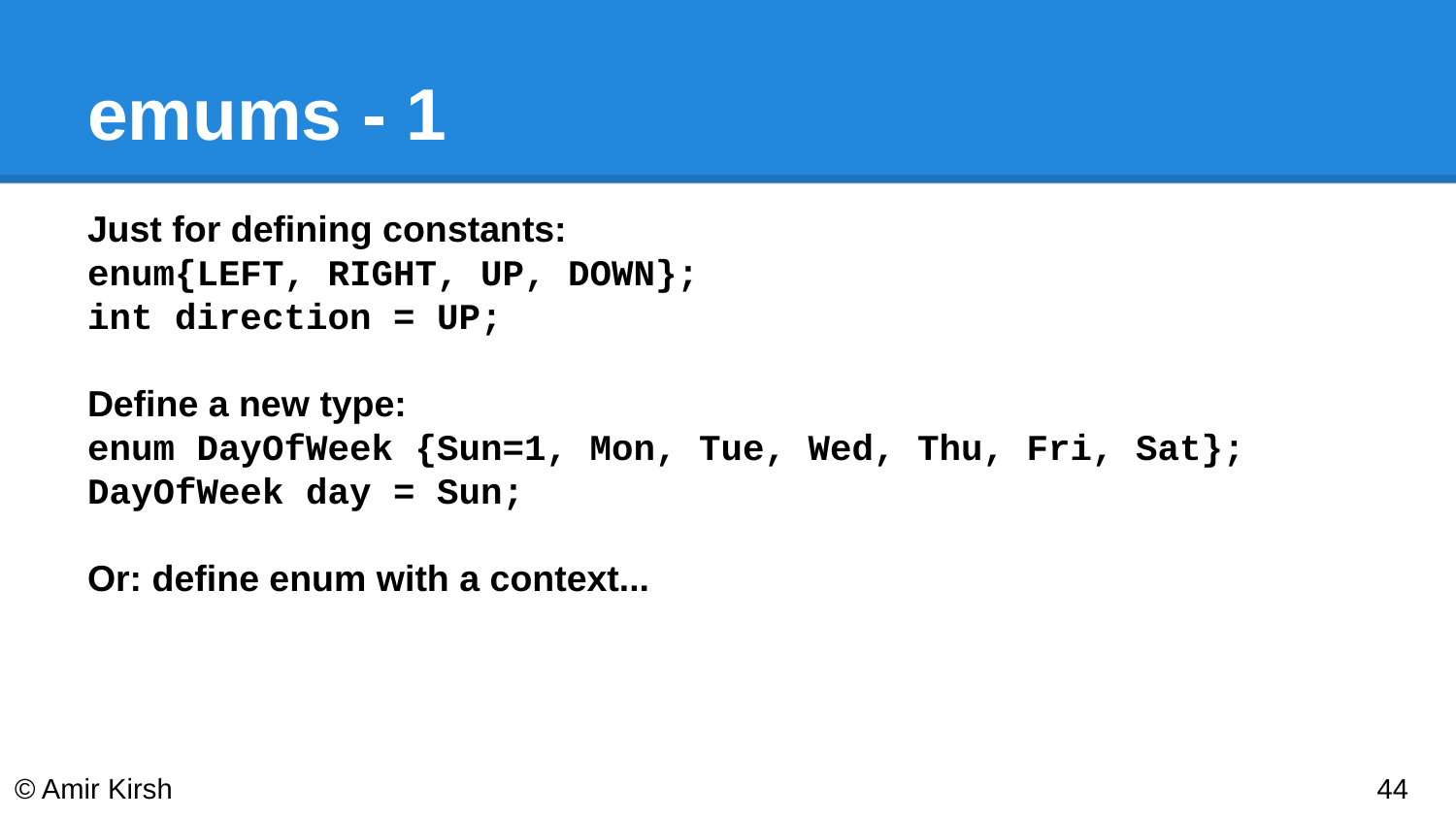

# emums - 1
Just for defining constants:
enum{LEFT, RIGHT, UP, DOWN};
int direction = UP;

Define a new type:
enum DayOfWeek {Sun=1, Mon, Tue, Wed, Thu, Fri, Sat};
DayOfWeek day = Sun;

Or: define enum with a context...
© Amir Kirsh
44